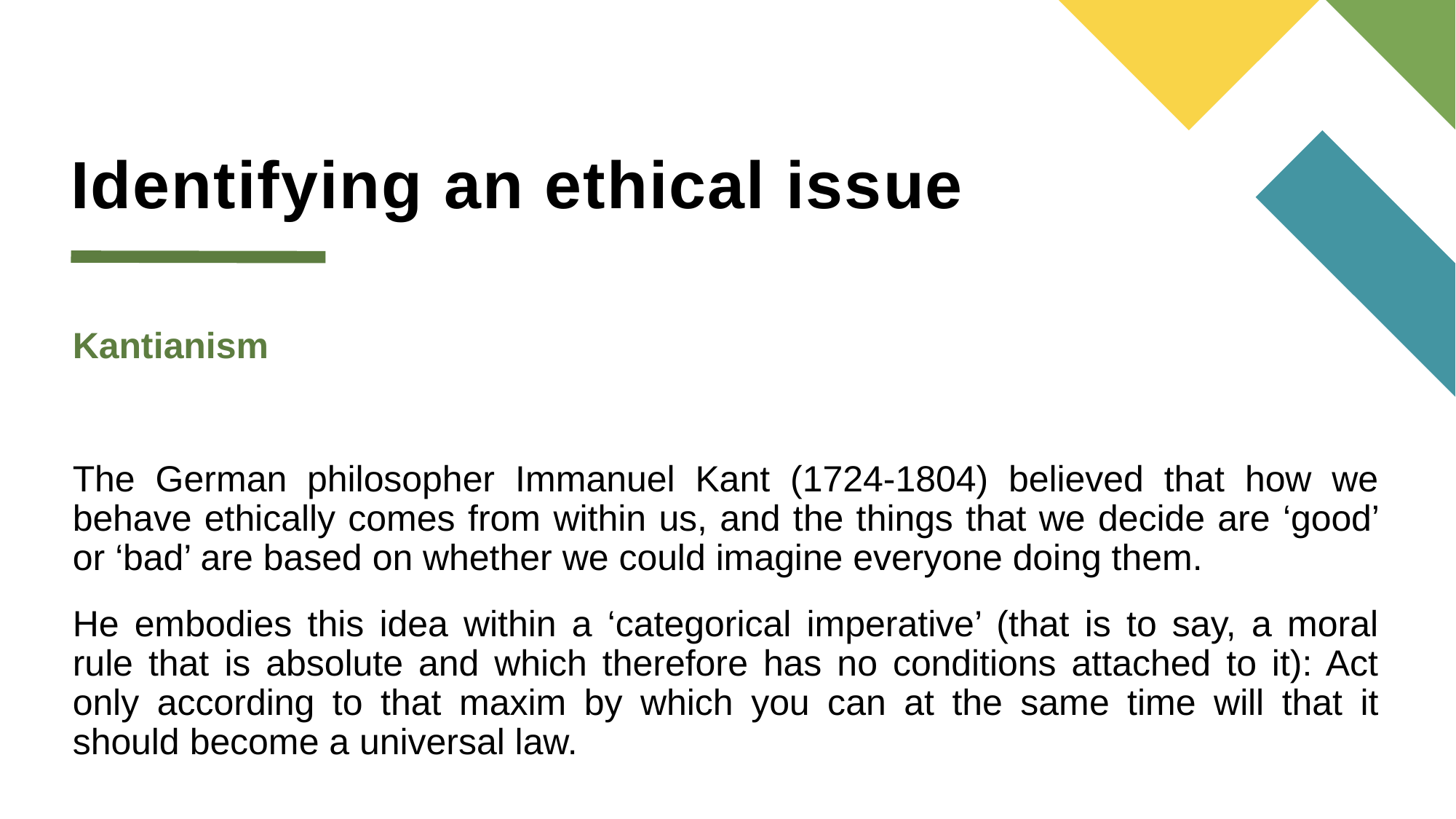

Identifying an ethical issue
Kantianism

The German philosopher Immanuel Kant (1724-1804) believed that how we behave ethically comes from within us, and the things that we decide are ‘good’ or ‘bad’ are based on whether we could imagine everyone doing them.
He embodies this idea within a ‘categorical imperative’ (that is to say, a moral rule that is absolute and which therefore has no conditions attached to it): Act only according to that maxim by which you can at the same time will that it should become a universal law.